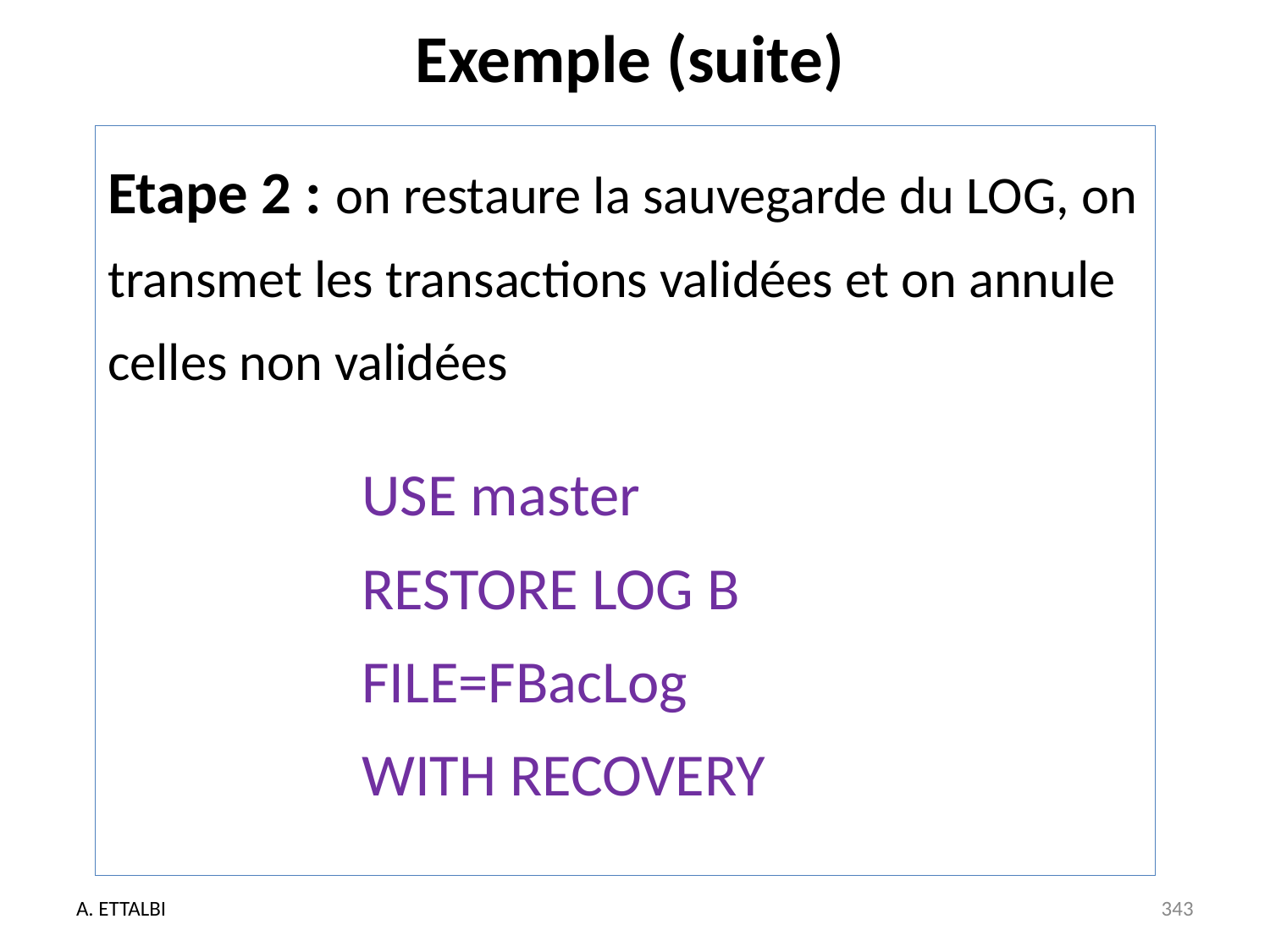

# Exemple (suite)
Etape 2 : on restaure la sauvegarde du LOG, on transmet les transactions validées et on annule celles non validées

		USE master
		RESTORE LOG B
		FILE=FBacLog
		WITH RECOVERY
A. ETTALBI
343